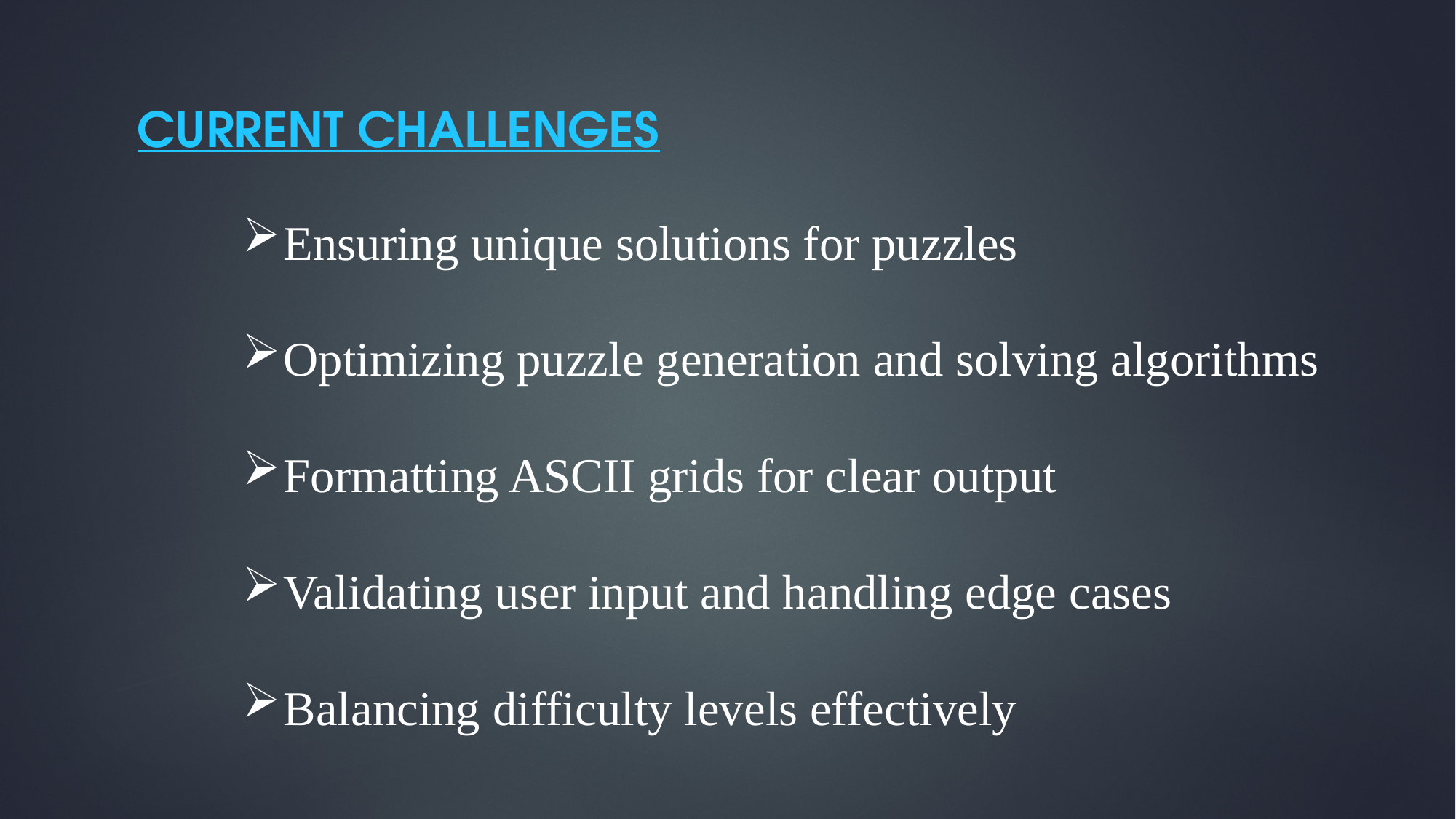

# Current Challenges

Ensuring unique solutions for puzzles
Optimizing puzzle generation and solving algorithms
Formatting ASCII grids for clear output
Validating user input and handling edge cases
Balancing difficulty levels effectively